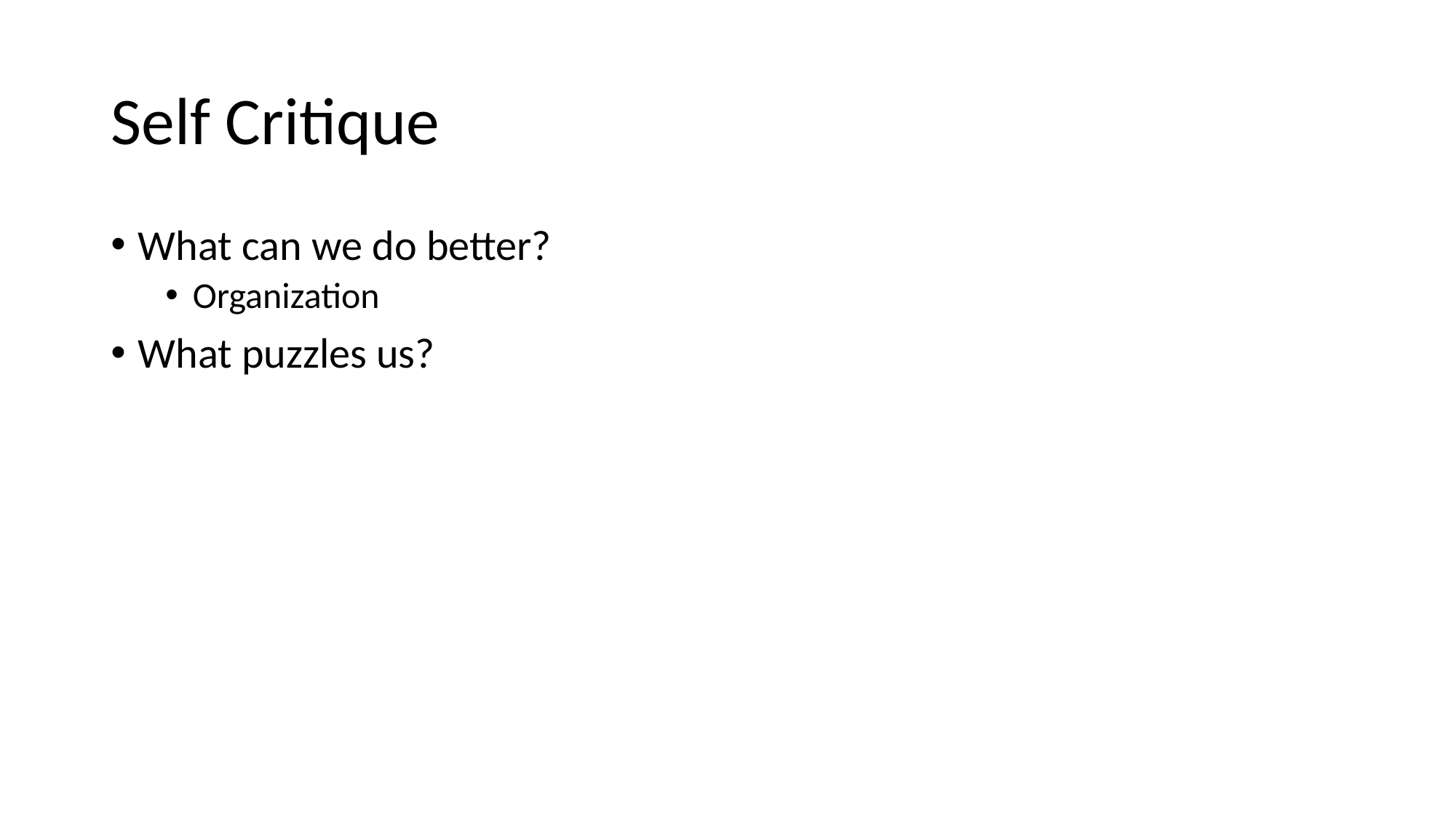

# Self Critique
What can we do better?
Organization
What puzzles us?